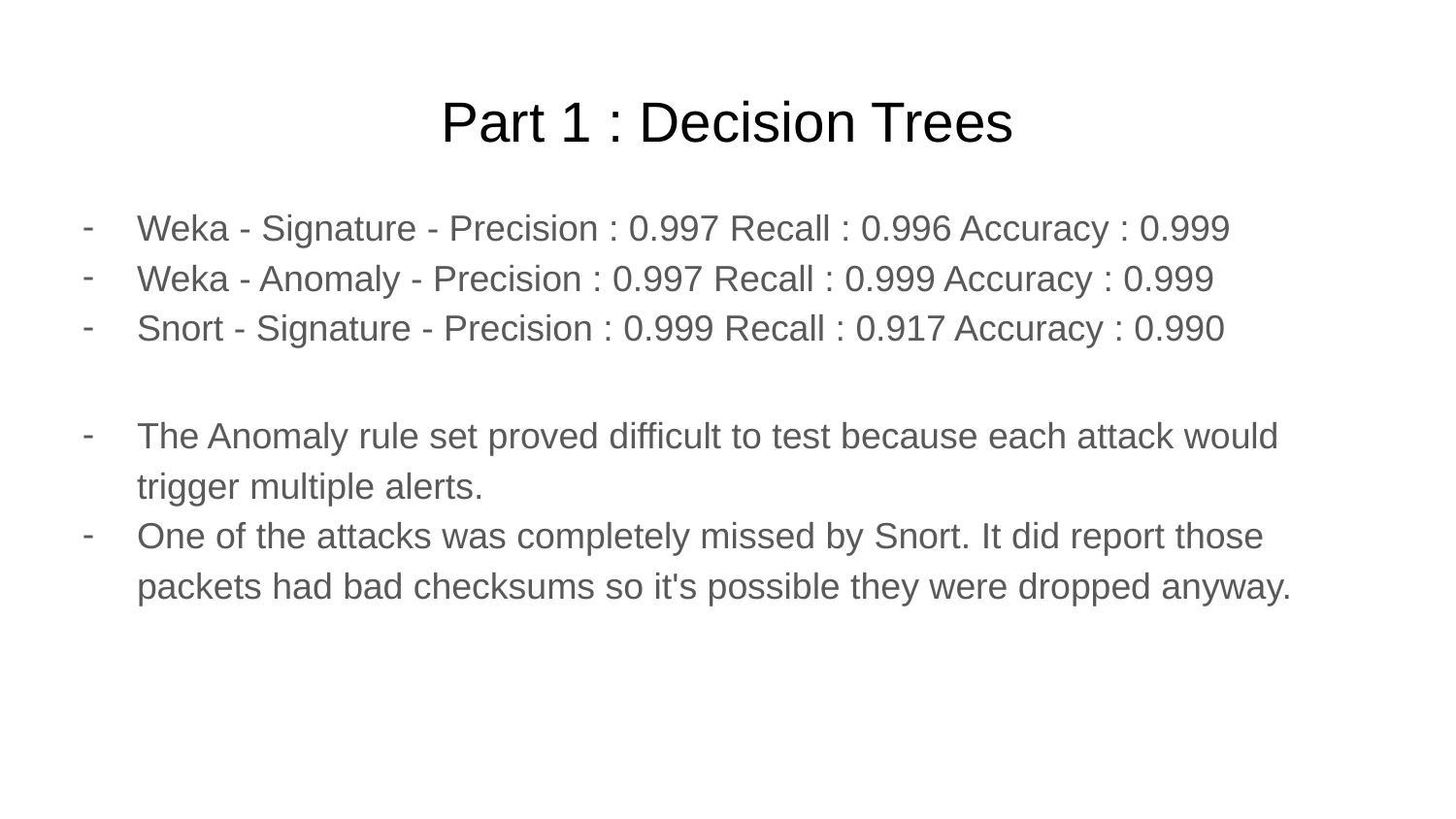

# Part 1 : Decision Trees
Weka - Signature - Precision : 0.997 Recall : 0.996 Accuracy : 0.999
Weka - Anomaly - Precision : 0.997 Recall : 0.999 Accuracy : 0.999
Snort - Signature - Precision : 0.999 Recall : 0.917 Accuracy : 0.990

The Anomaly rule set proved difficult to test because each attack would trigger multiple alerts.
One of the attacks was completely missed by Snort. It did report those packets had bad checksums so it's possible they were dropped anyway.